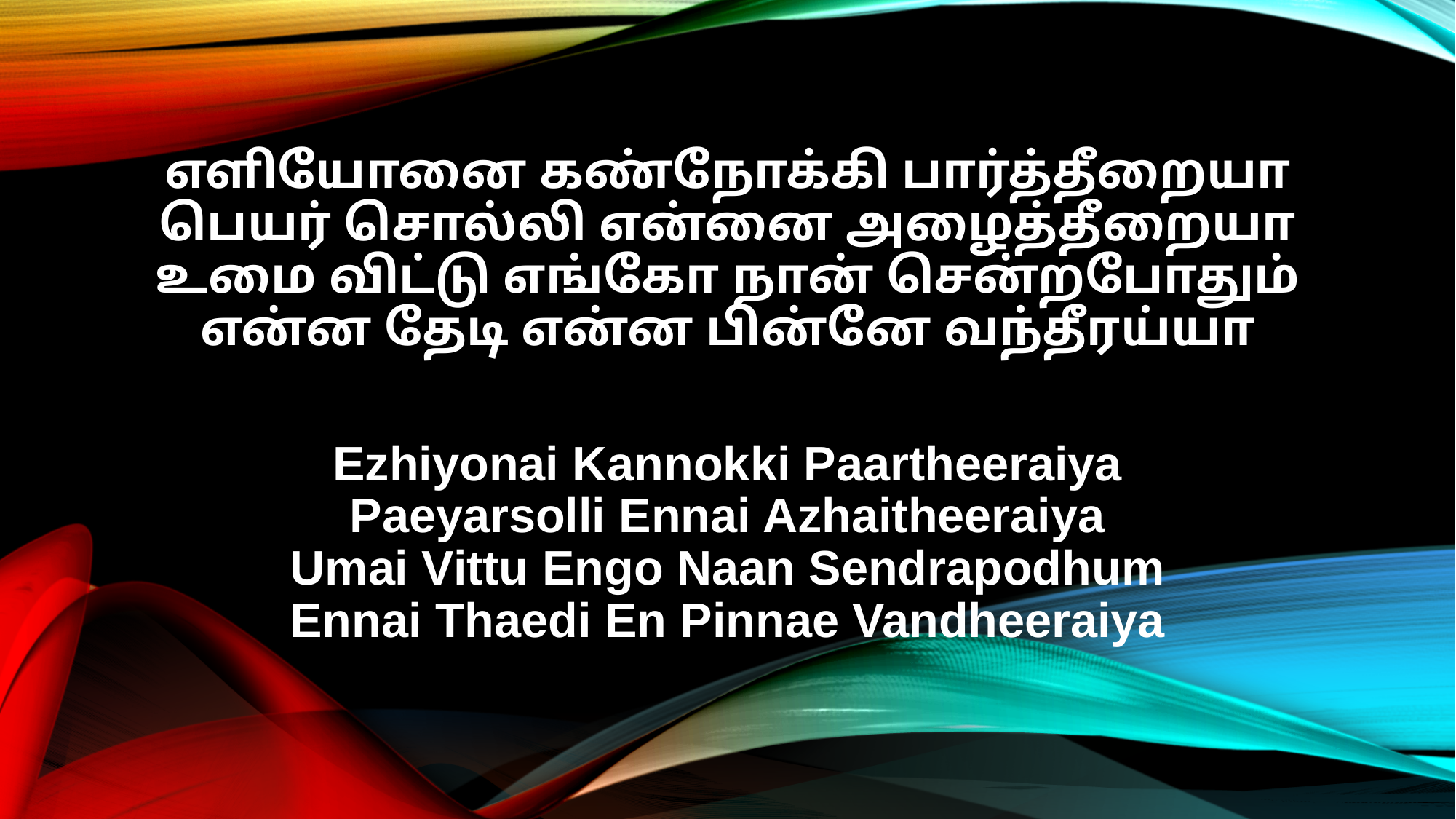

எளியோனை கண்நோக்கி பார்த்தீறையா
பெயர் சொல்லி என்னை அழைத்தீறையா
உமை விட்டு எங்கோ நான் சென்றபோதும்
என்ன தேடி என்ன பின்னே வந்தீரய்யா

Ezhiyonai Kannokki Paartheeraiya
Paeyarsolli Ennai Azhaitheeraiya
Umai Vittu Engo Naan Sendrapodhum
Ennai Thaedi En Pinnae Vandheeraiya